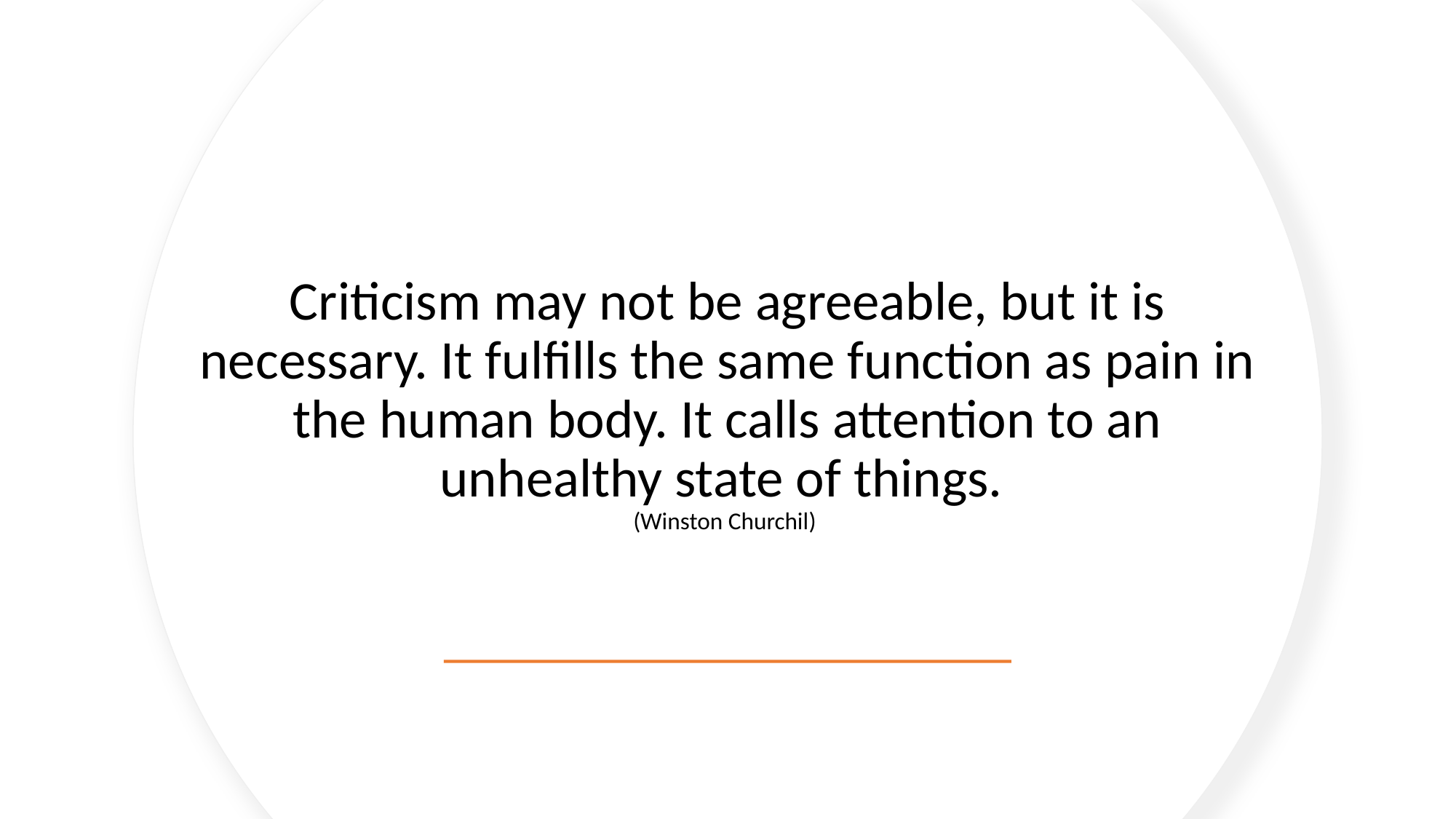

# Criticism may not be agreeable, but it is necessary. It fulfills the same function as pain in the human body. It calls attention to an unhealthy state of things. (Winston Churchil)